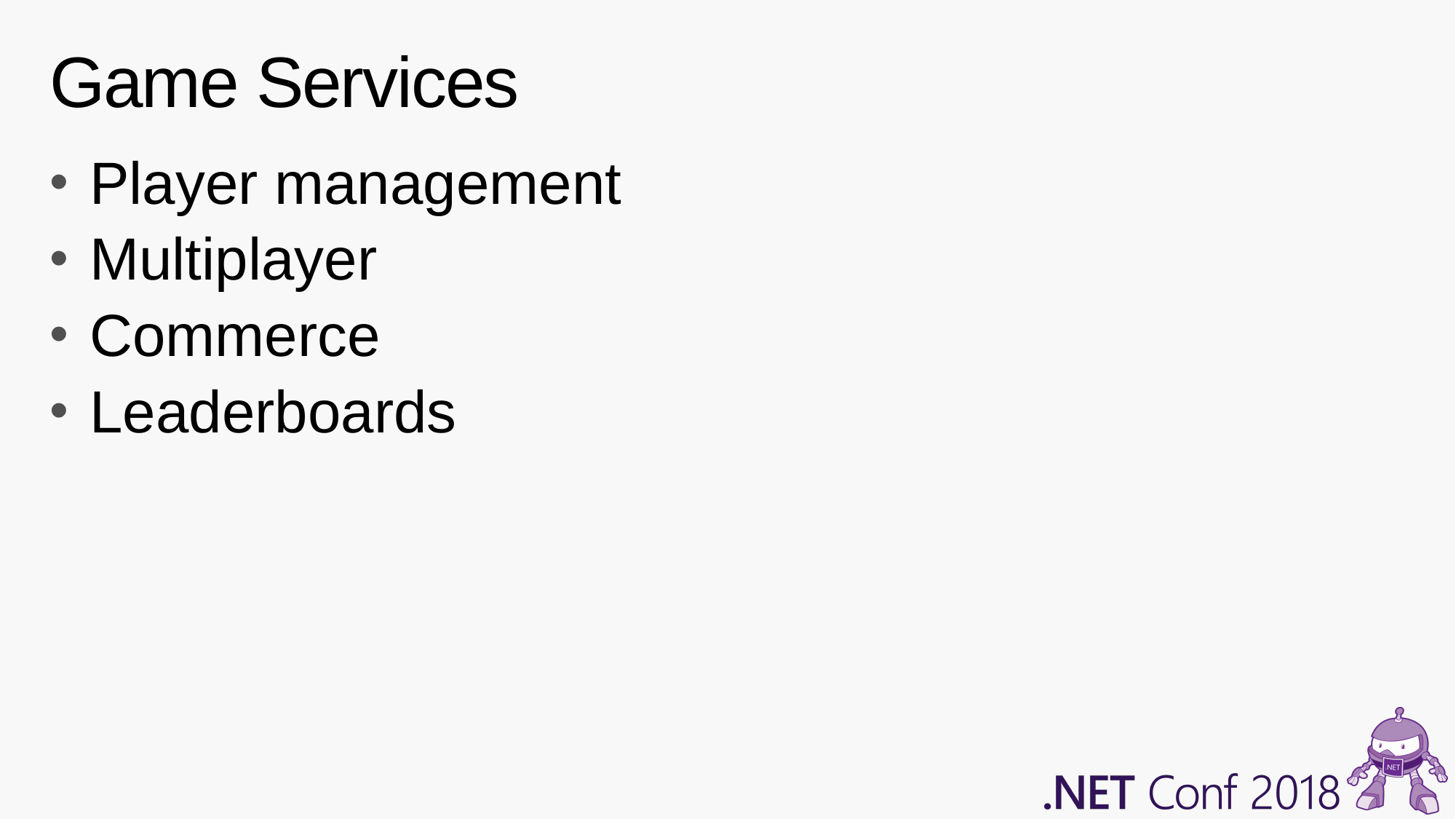

# Game Services
Player management
Multiplayer
Commerce
Leaderboards